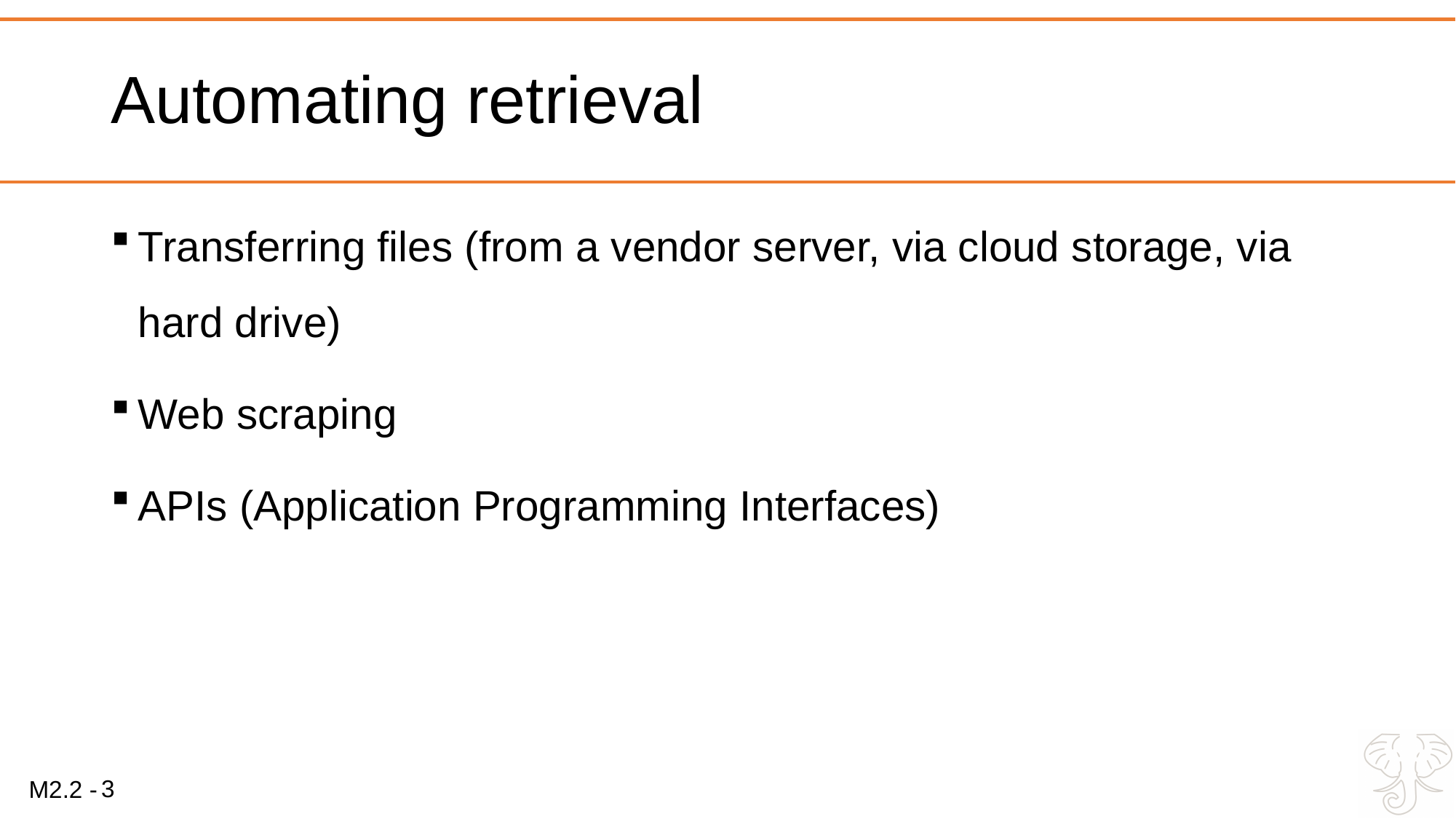

# Automating retrieval
Transferring files (from a vendor server, via cloud storage, via hard drive)
Web scraping
APIs (Application Programming Interfaces)

3